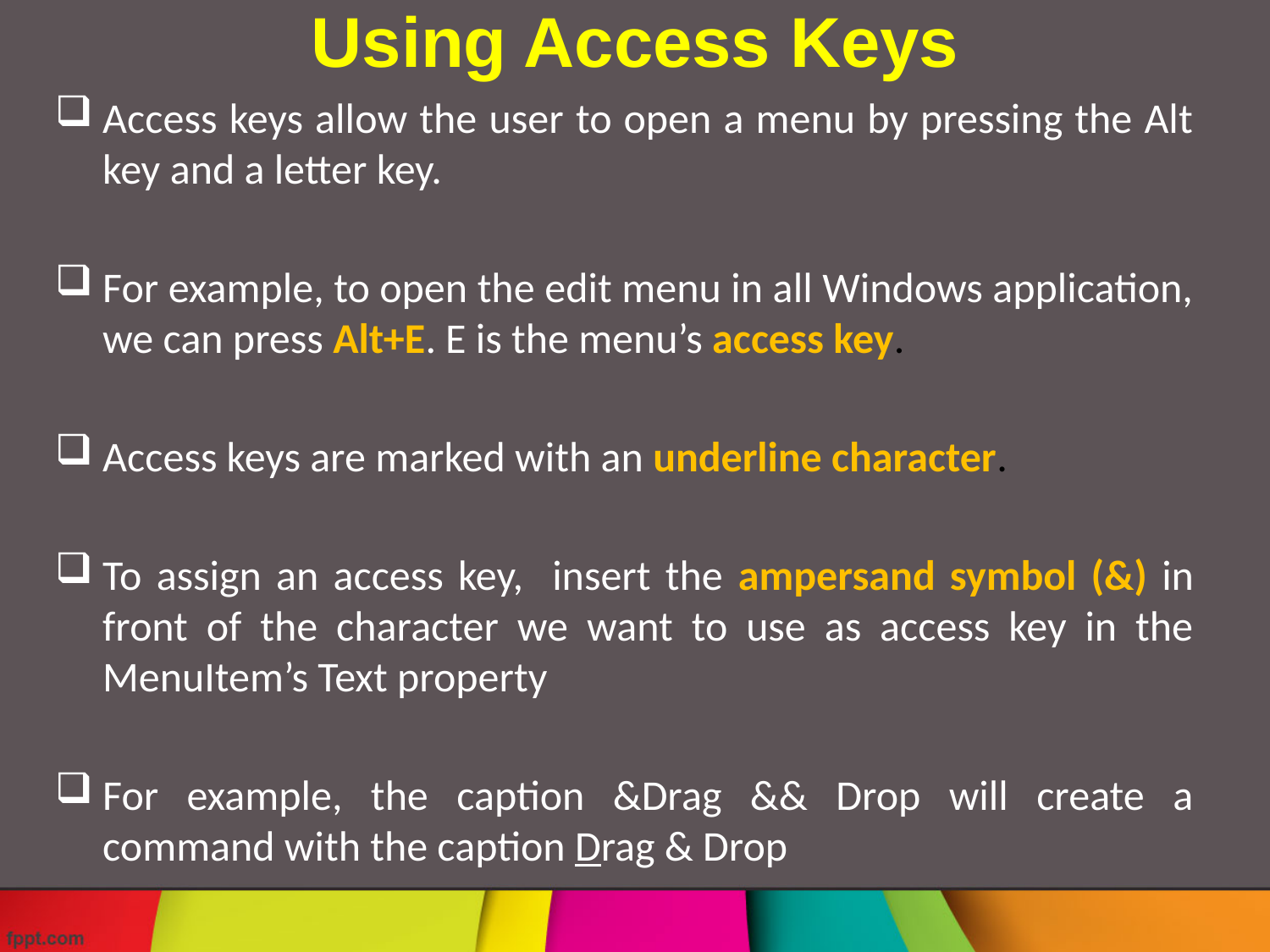

# Using Access Keys
Access keys allow the user to open a menu by pressing the Alt key and a letter key.

For example, to open the edit menu in all Windows application, we can press Alt+E. E is the menu’s access key.

Access keys are marked with an underline character.

To assign an access key,  insert the ampersand symbol (&) in front of the character we want to use as access key in the MenuItem’s Text property

For example, the caption &Drag && Drop will create a command with the caption Drag & Drop